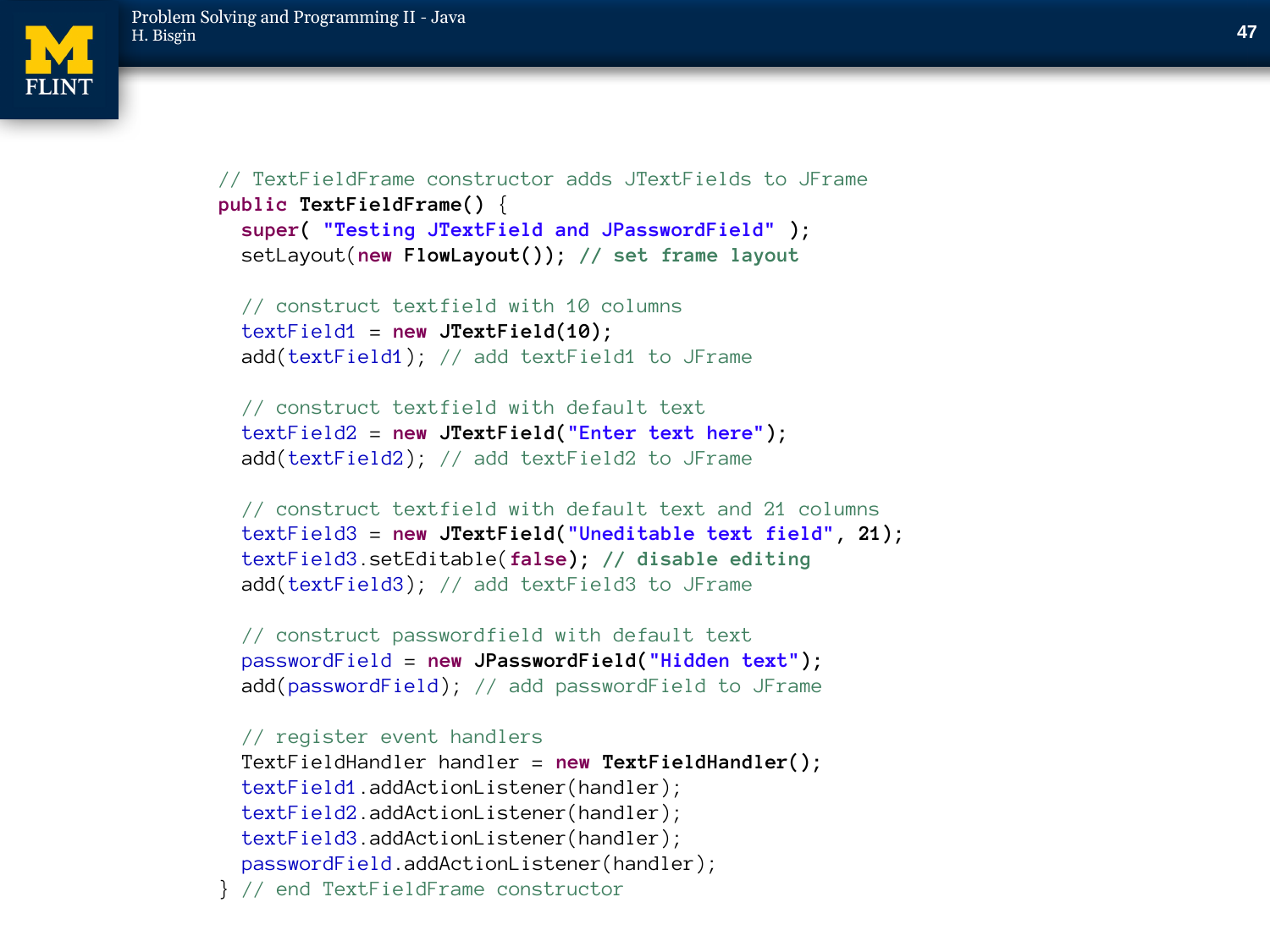

47
// TextFieldFrame constructor adds JTextFields to JFrame
public TextFieldFrame() {
  super( "Testing JTextField and JPasswordField" );
  setLayout(new FlowLayout()); // set frame layout

  // construct textfield with 10 columns
  textField1 = new JTextField(10);
  add(textField1); // add textField1 to JFrame

  // construct textfield with default text
  textField2 = new JTextField("Enter text here");
  add(textField2); // add textField2 to JFrame

  // construct textfield with default text and 21 columns
  textField3 = new JTextField("Uneditable text field", 21);
  textField3.setEditable(false); // disable editing
  add(textField3); // add textField3 to JFrame

  // construct passwordfield with default text
  passwordField = new JPasswordField("Hidden text");
  add(passwordField); // add passwordField to JFrame

  // register event handlers
  TextFieldHandler handler = new TextFieldHandler();
  textField1.addActionListener(handler);
  textField2.addActionListener(handler);
  textField3.addActionListener(handler);
  passwordField.addActionListener(handler);
} // end TextFieldFrame constructor